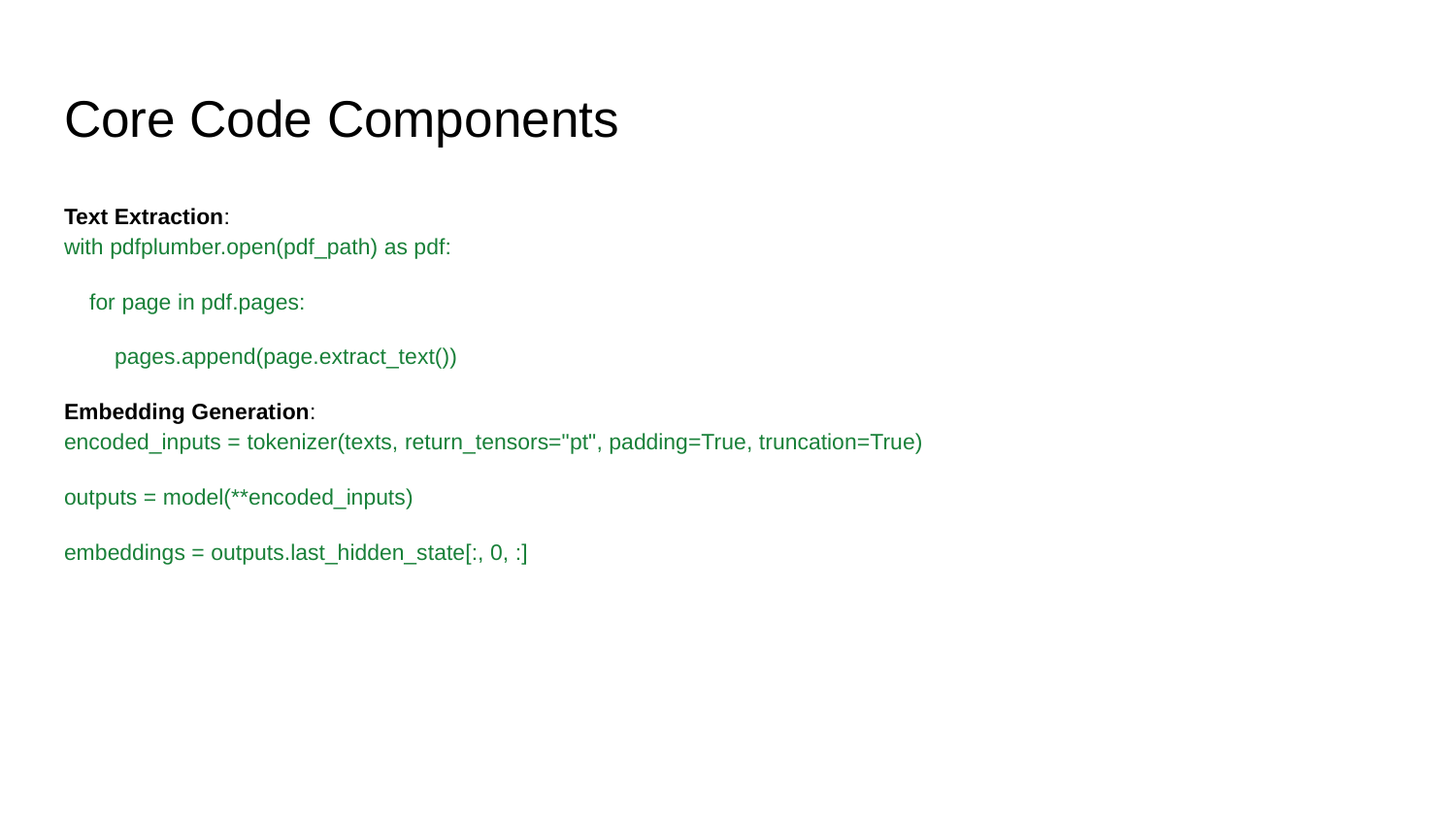

# Core Code Components
Text Extraction:
with pdfplumber.open(pdf_path) as pdf:
    for page in pdf.pages:
        pages.append(page.extract_text())
Embedding Generation:
encoded_inputs = tokenizer(texts, return_tensors="pt", padding=True, truncation=True)
outputs = model(**encoded_inputs)
embeddings = outputs.last_hidden_state[:, 0, :]